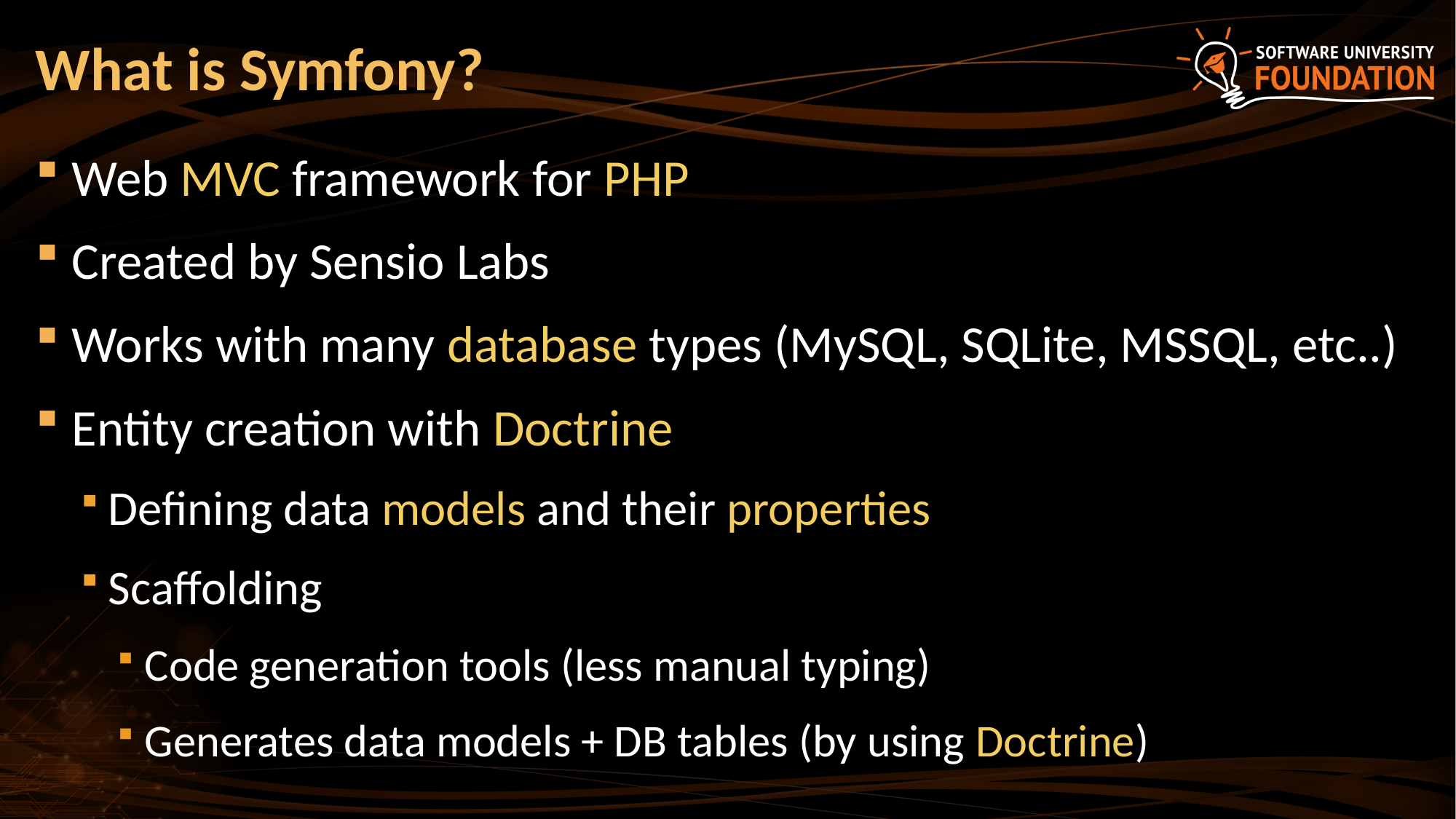

# What is Symfony?
Web MVC framework for PHP
Created by Sensio Labs
Works with many database types (MySQL, SQLite, MSSQL, etc..)
Entity creation with Doctrine
Defining data models and their properties
Scaffolding
Code generation tools (less manual typing)
Generates data models + DB tables (by using Doctrine)